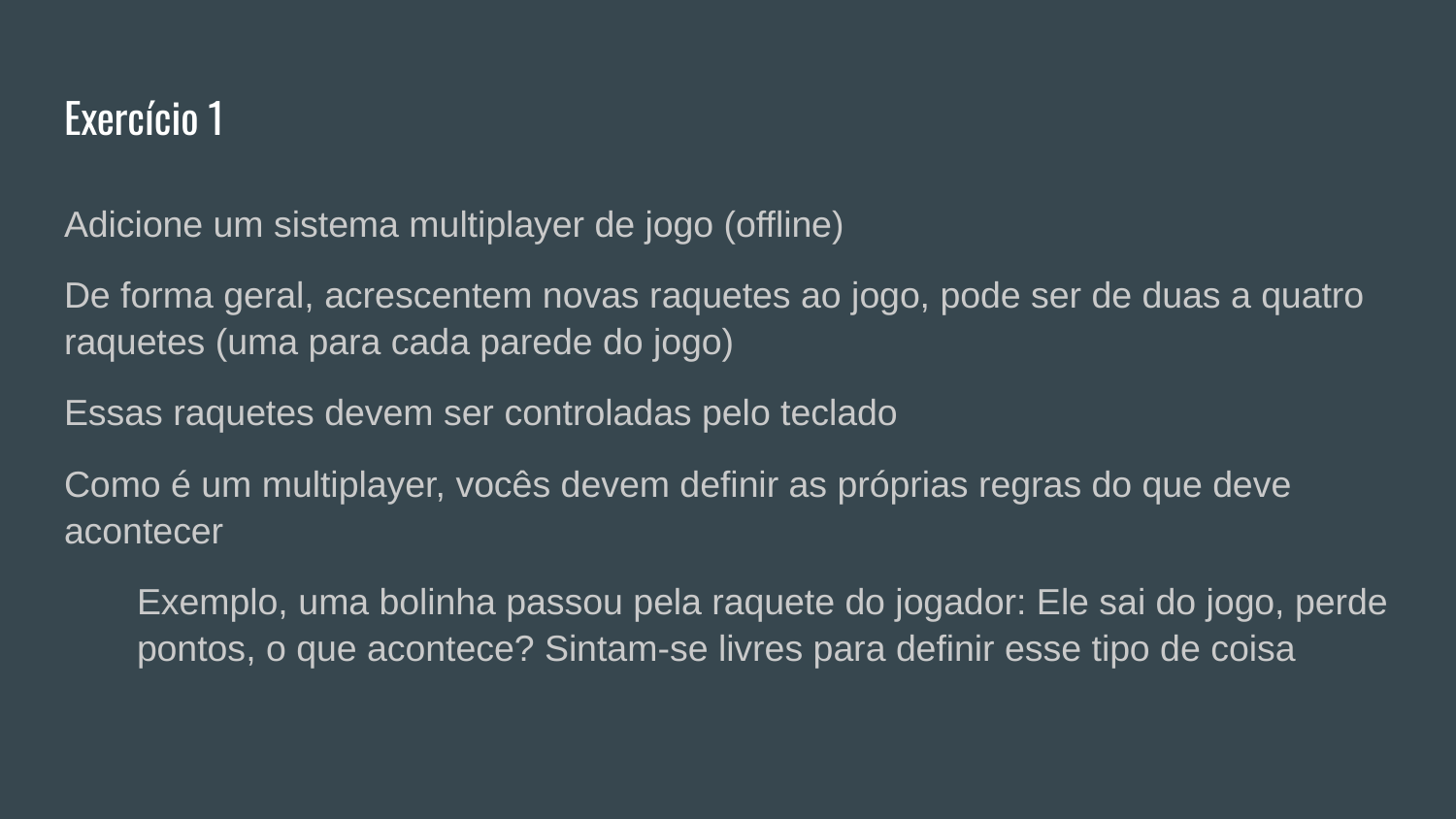

# Exercício 1
Adicione um sistema multiplayer de jogo (offline)
De forma geral, acrescentem novas raquetes ao jogo, pode ser de duas a quatro raquetes (uma para cada parede do jogo)
Essas raquetes devem ser controladas pelo teclado
Como é um multiplayer, vocês devem definir as próprias regras do que deve acontecer
Exemplo, uma bolinha passou pela raquete do jogador: Ele sai do jogo, perde pontos, o que acontece? Sintam-se livres para definir esse tipo de coisa